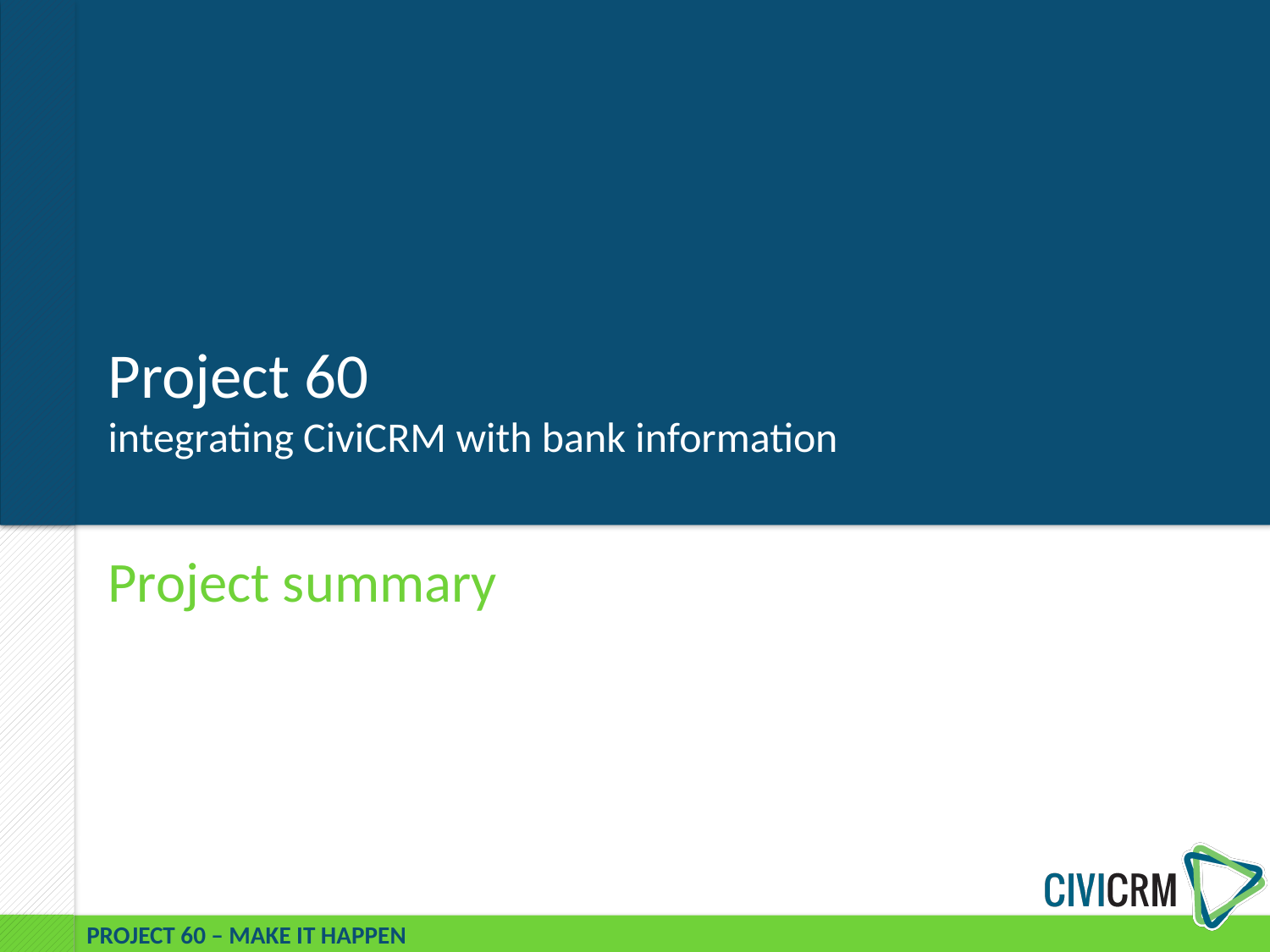

# Project 60 integrating CiviCRM with bank information
Project summary